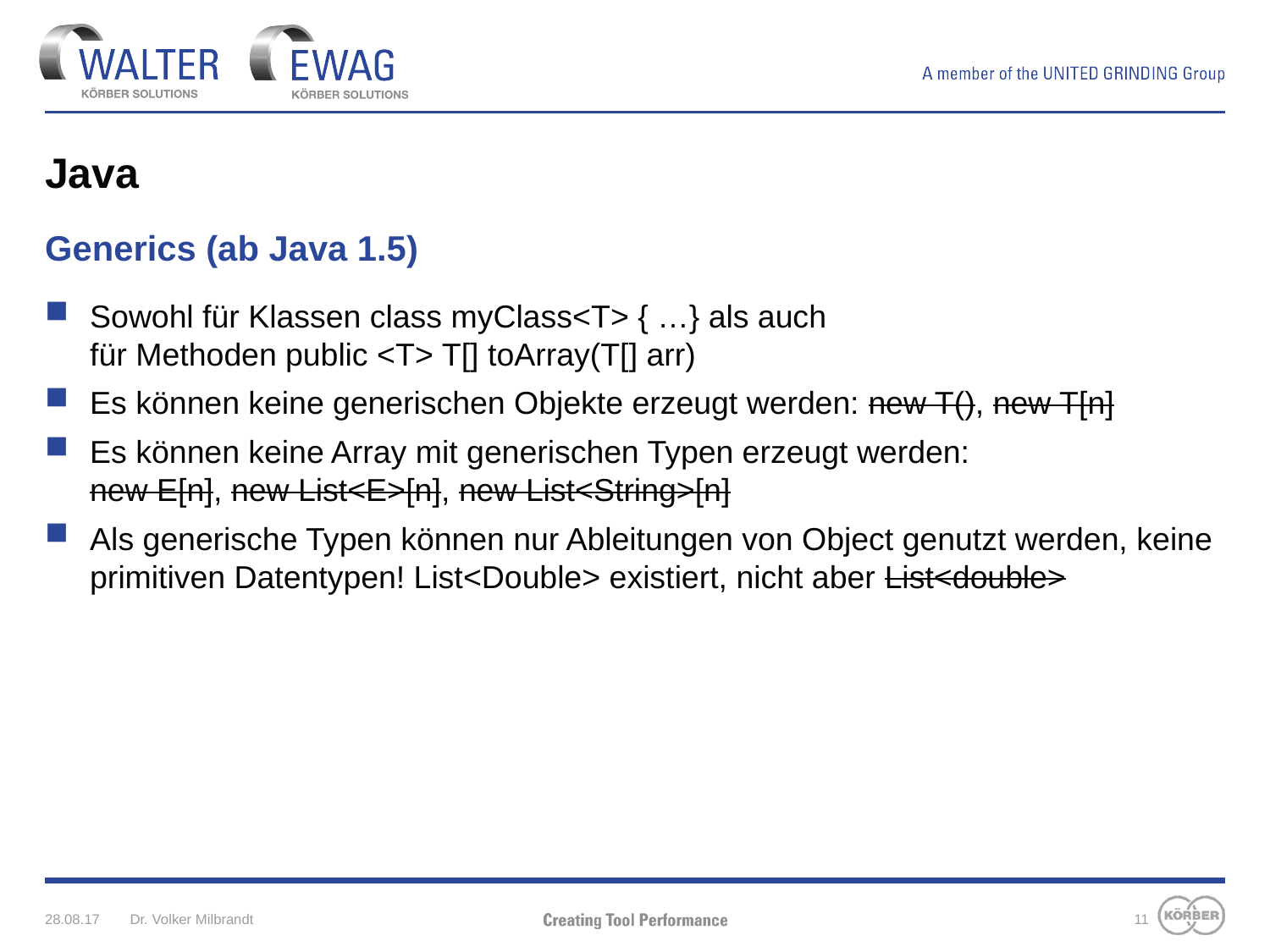

# Java
Generics (ab Java 1.5)
Sowohl für Klassen class myClass<T> { …} als auch
für Methoden public <T> T[] toArray(T[] arr)
Es können keine generischen Objekte erzeugt werden: new T(), new T[n]
Es können keine Array mit generischen Typen erzeugt werden:
new E[n], new List<E>[n], new List<String>[n]
Als generische Typen können nur Ableitungen von Object genutzt werden, keine primitiven Datentypen! List<Double> existiert, nicht aber List<double>

28.08.17
Dr. Volker Milbrandt

11